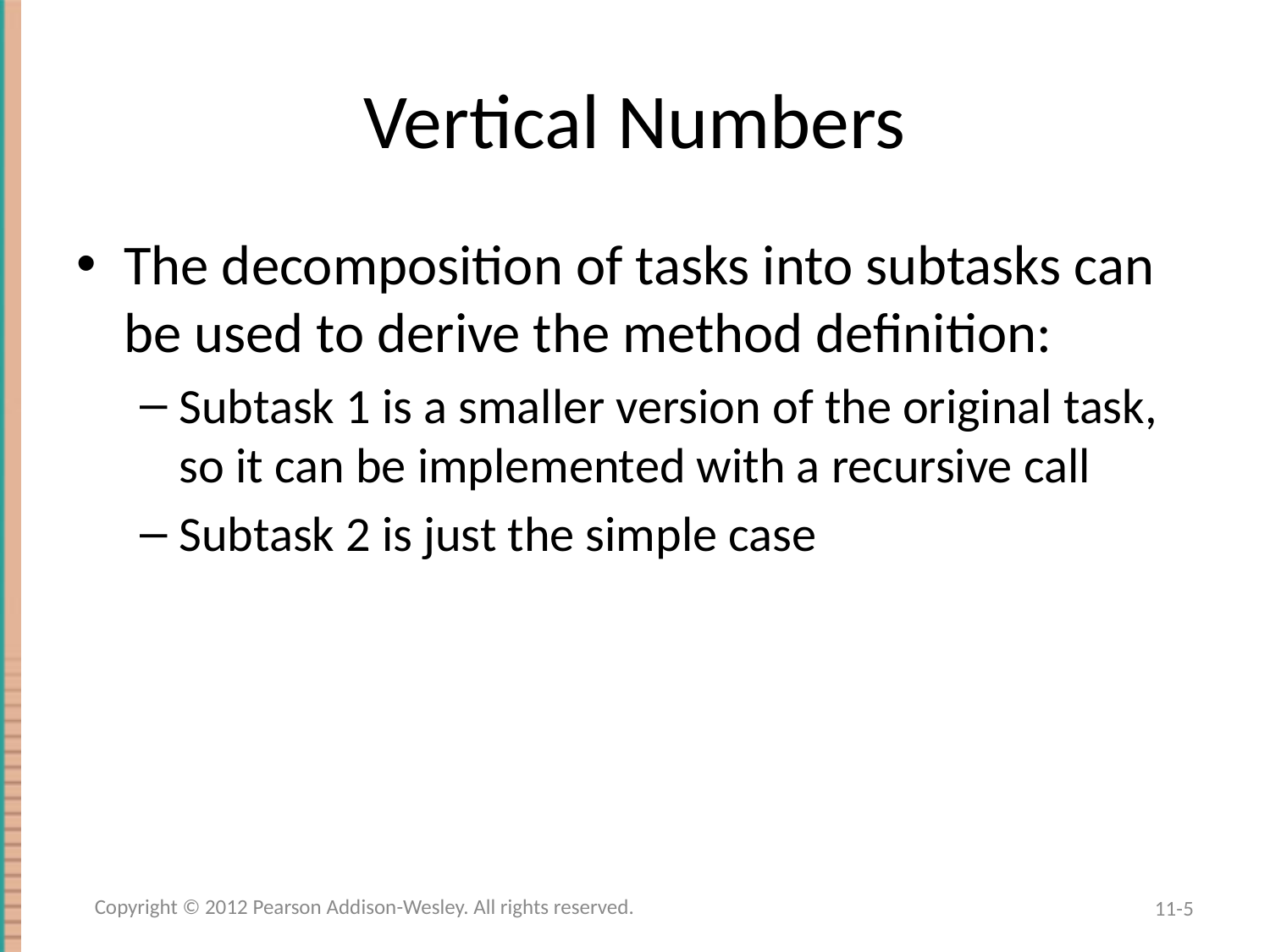

# Vertical Numbers
The decomposition of tasks into subtasks can be used to derive the method definition:
Subtask 1 is a smaller version of the original task, so it can be implemented with a recursive call
Subtask 2 is just the simple case
Copyright © 2012 Pearson Addison-Wesley. All rights reserved.
11-5